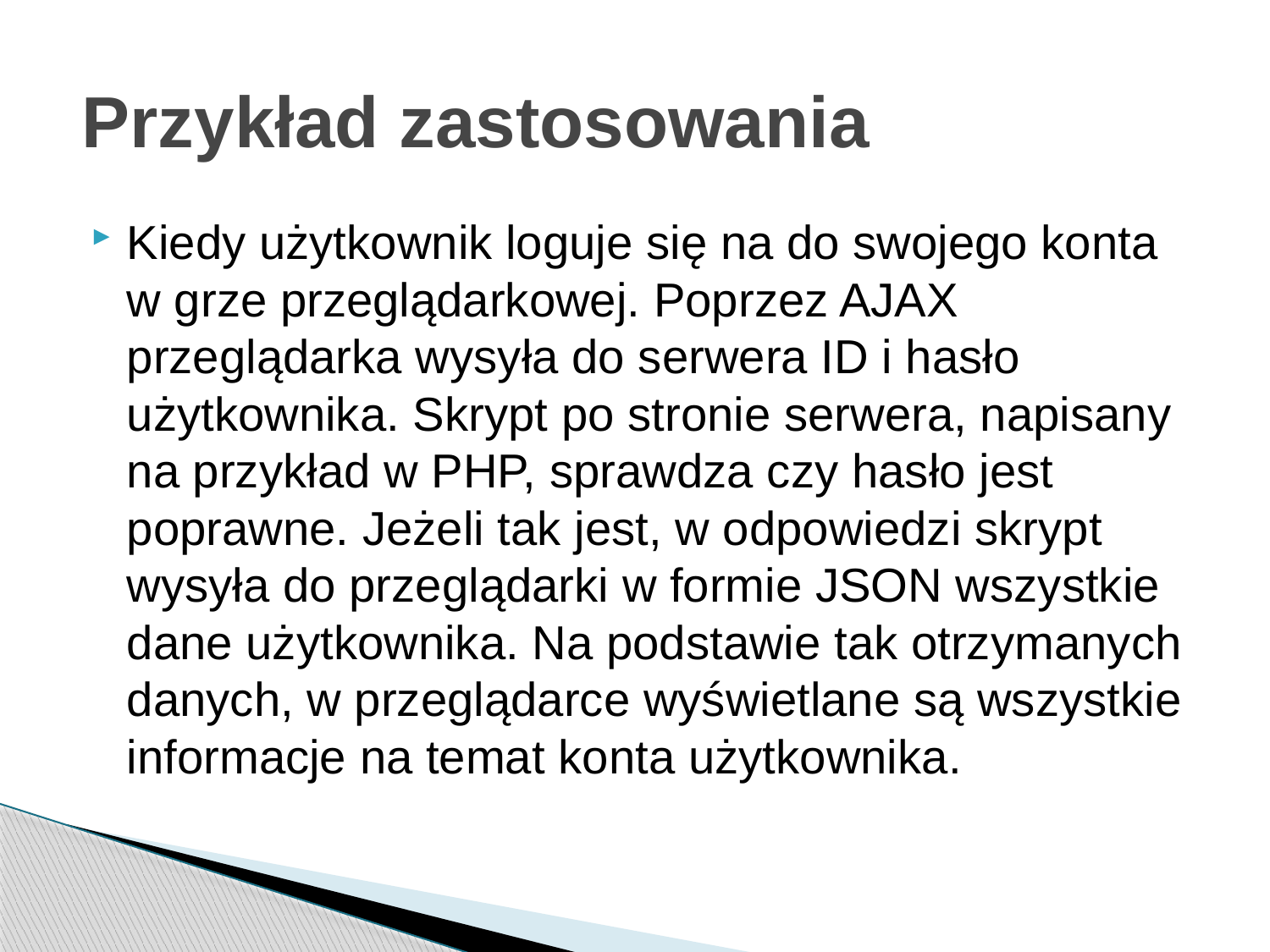

# Przykład zastosowania
Kiedy użytkownik loguje się na do swojego konta w grze przeglądarkowej. Poprzez AJAX przeglądarka wysyła do serwera ID i hasło użytkownika. Skrypt po stronie serwera, napisany na przykład w PHP, sprawdza czy hasło jest poprawne. Jeżeli tak jest, w odpowiedzi skrypt wysyła do przeglądarki w formie JSON wszystkie dane użytkownika. Na podstawie tak otrzymanych danych, w przeglądarce wyświetlane są wszystkie informacje na temat konta użytkownika.